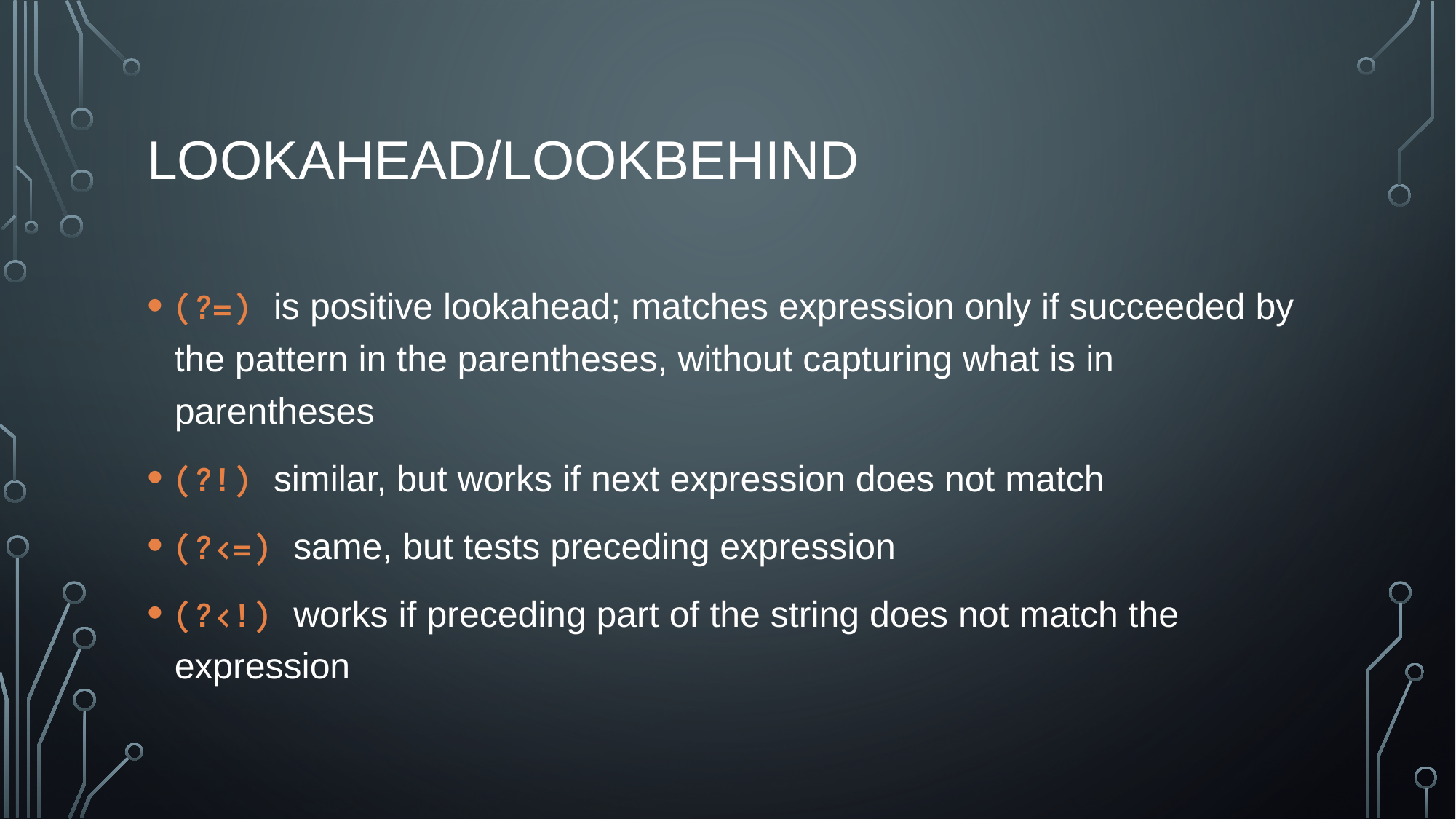

# Lookahead/lookbehind
(?=) is positive lookahead; matches expression only if succeeded by the pattern in the parentheses, without capturing what is in parentheses
(?!) similar, but works if next expression does not match
(?<=) same, but tests preceding expression
(?<!) works if preceding part of the string does not match the expression